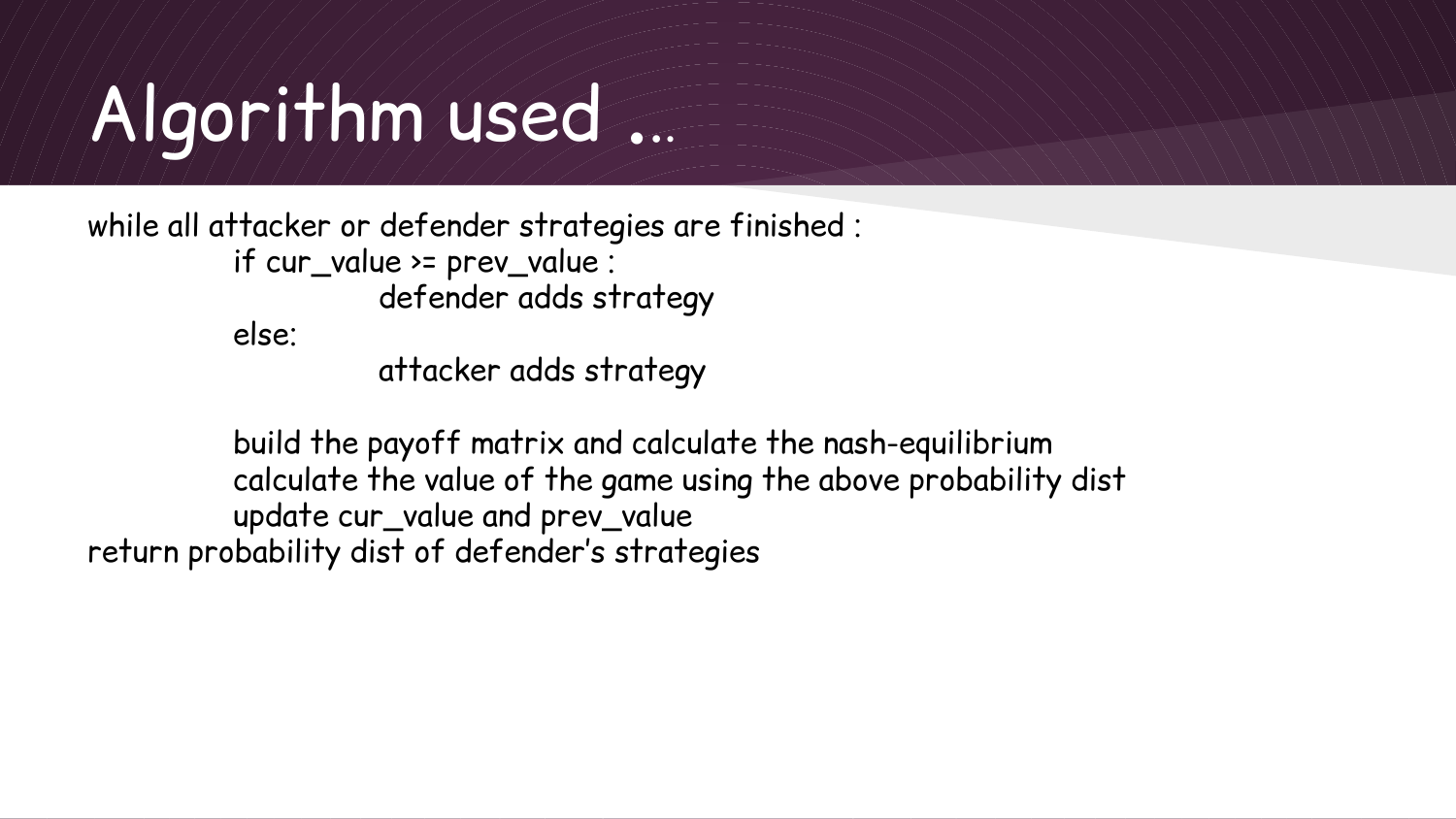

# Algorithm used ...
while all attacker or defender strategies are finished :
	if cur_value >= prev_value :
		defender adds strategy
	else:
		attacker adds strategy

	build the payoff matrix and calculate the nash-equilibrium
	calculate the value of the game using the above probability dist
	update cur_value and prev_value
return probability dist of defender’s strategies